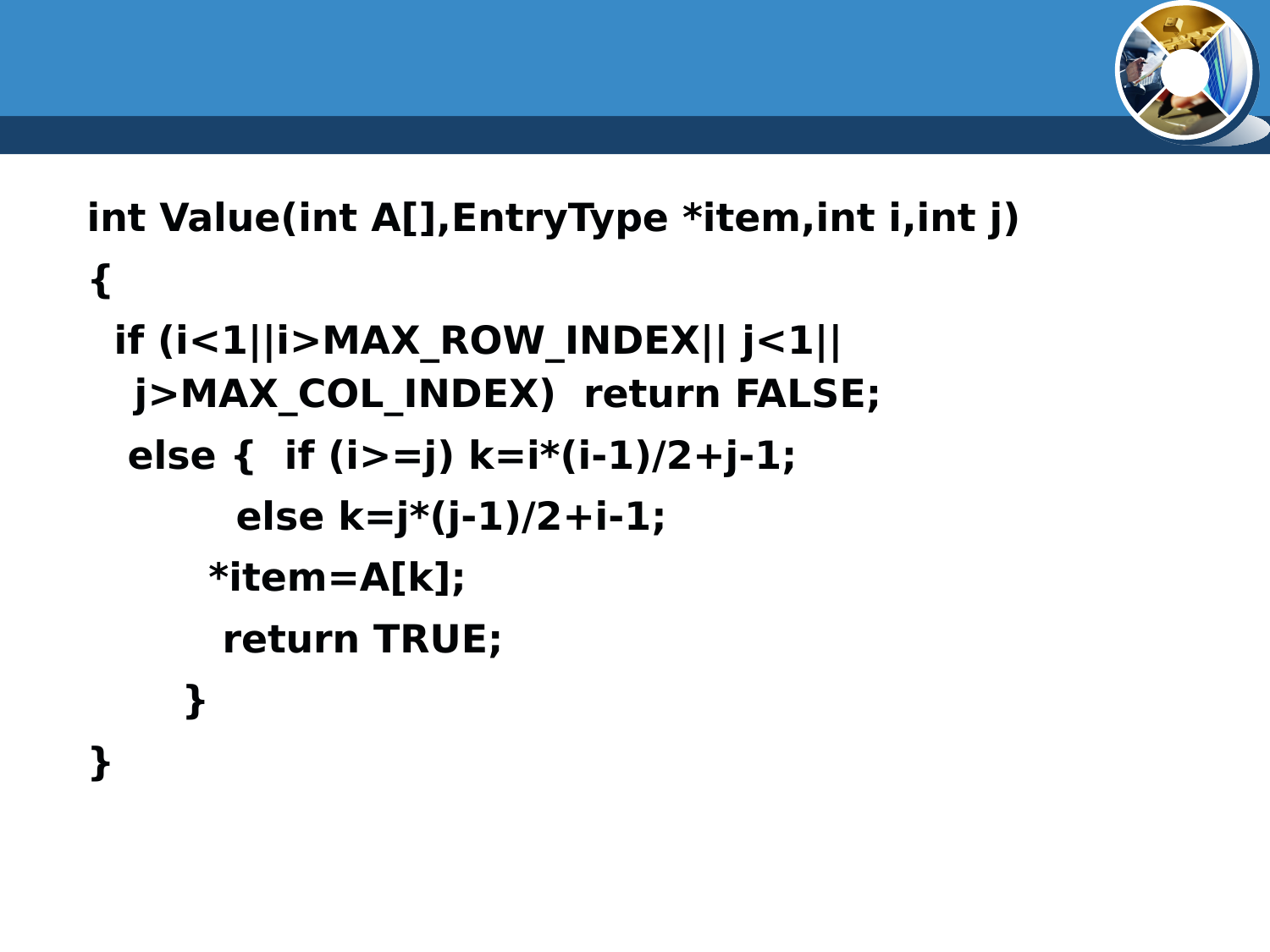

#
int Value(int A[],EntryType *item,int i,int j)
{
  if (i<1||i>MAX_ROW_INDEX|| j<1||j>MAX_COL_INDEX)  return FALSE;
   else {  if (i>=j) k=i*(i-1)/2+j-1;
           else k=j*(j-1)/2+i-1;
         *item=A[k];
          return TRUE;
       }
}